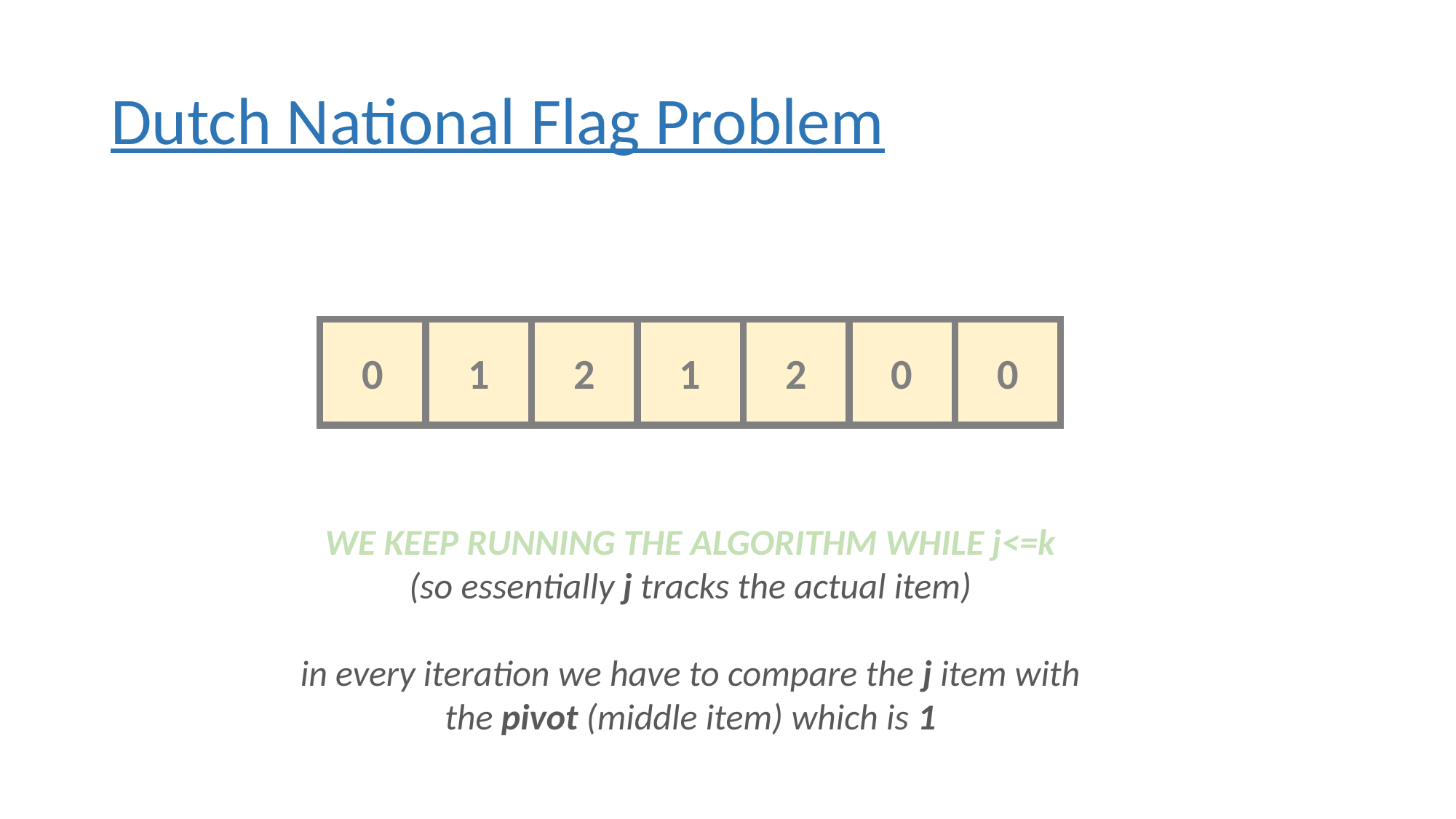

# Dutch National Flag Problem
0
1
2
1
2
0
0
WE KEEP RUNNING THE ALGORITHM WHILE j<=k
(so essentially j tracks the actual item)

in every iteration we have to compare the j item with
the pivot (middle item) which is 1